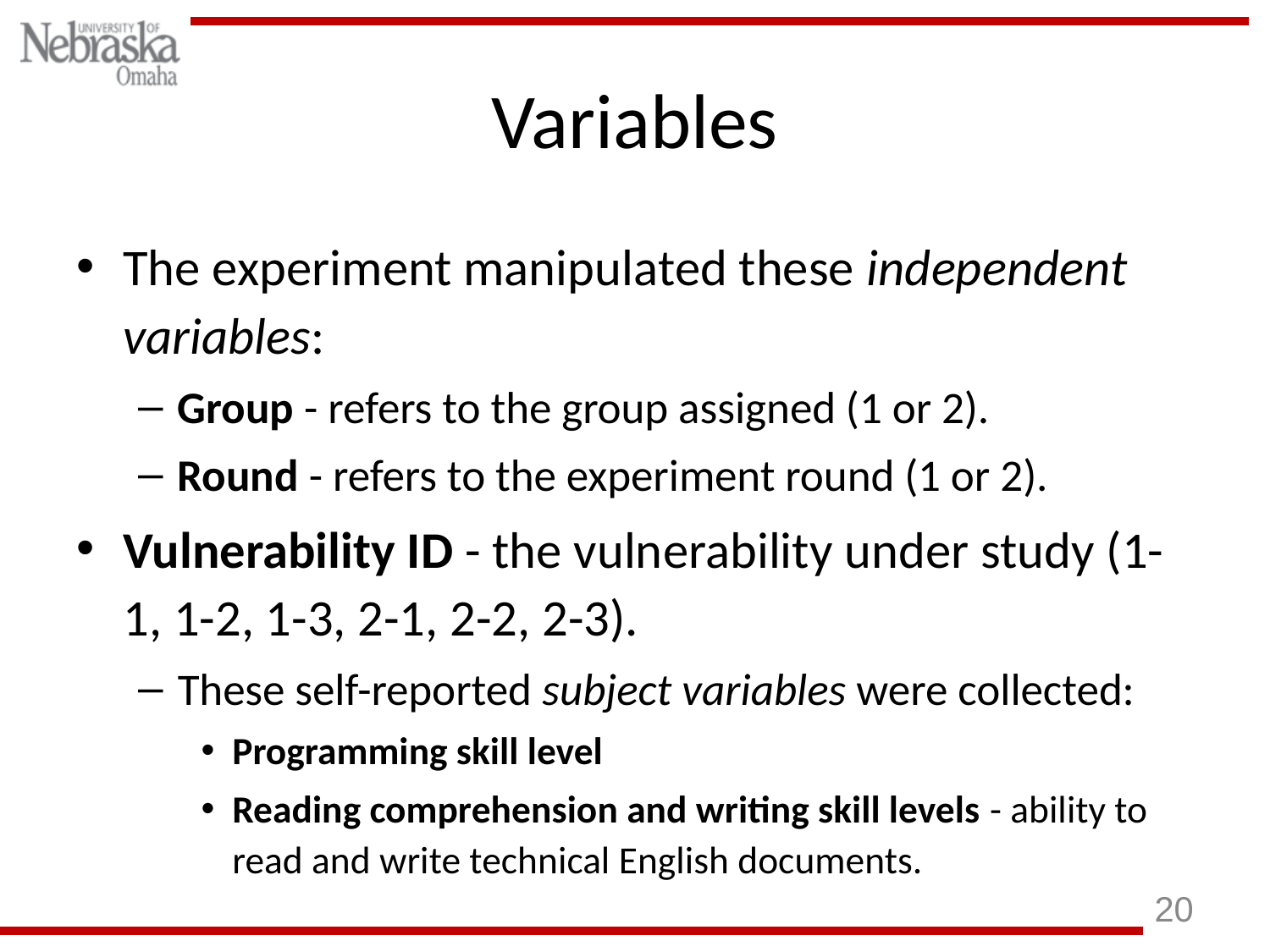

# Variables
The experiment manipulated these independent variables:
Group - refers to the group assigned (1 or 2).
Round - refers to the experiment round (1 or 2).
Vulnerability ID - the vulnerability under study (1-1, 1-2, 1-3, 2-1, 2-2, 2-3).
These self-reported subject variables were collected:
Programming skill level
Reading comprehension and writing skill levels - ability to read and write technical English documents.
20